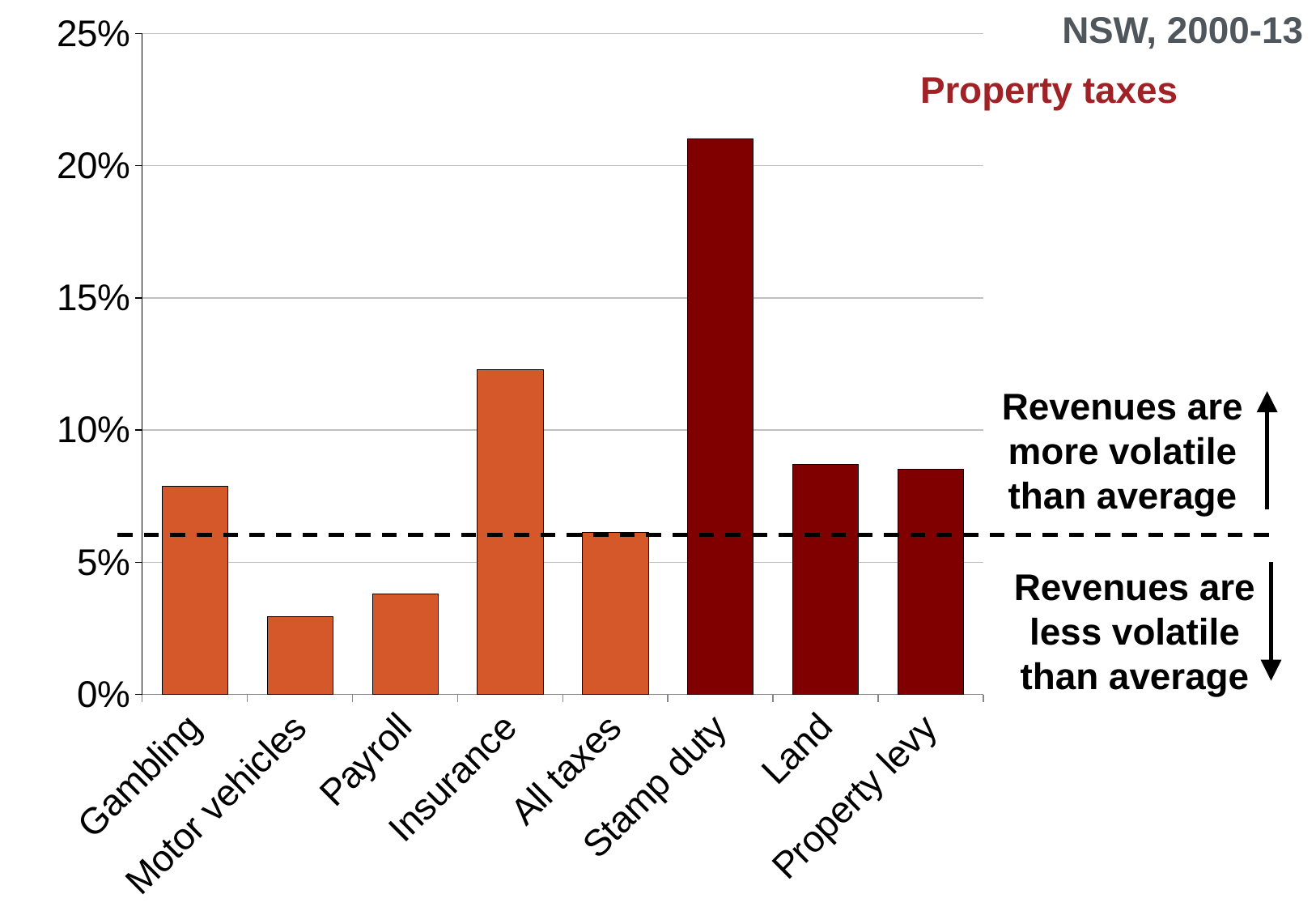

### Chart

| Category |  |
|---|---|
| Gambling | 0.07881430226649613 |
| Motor vehicles | 0.029391207828020488 |
| Payroll | 0.03794178003367437 |
| Insurance | 0.12304290411659949 |
| All taxes | 0.061487102192851945 |
| Stamp duty | 0.21014263282285622 |
| Land | 0.08718560143456083 |
| Property levy | 0.08537834126926462 |
NSW, 2000-13
Property taxes
Revenues are more volatile than average
Revenues are less volatile than average